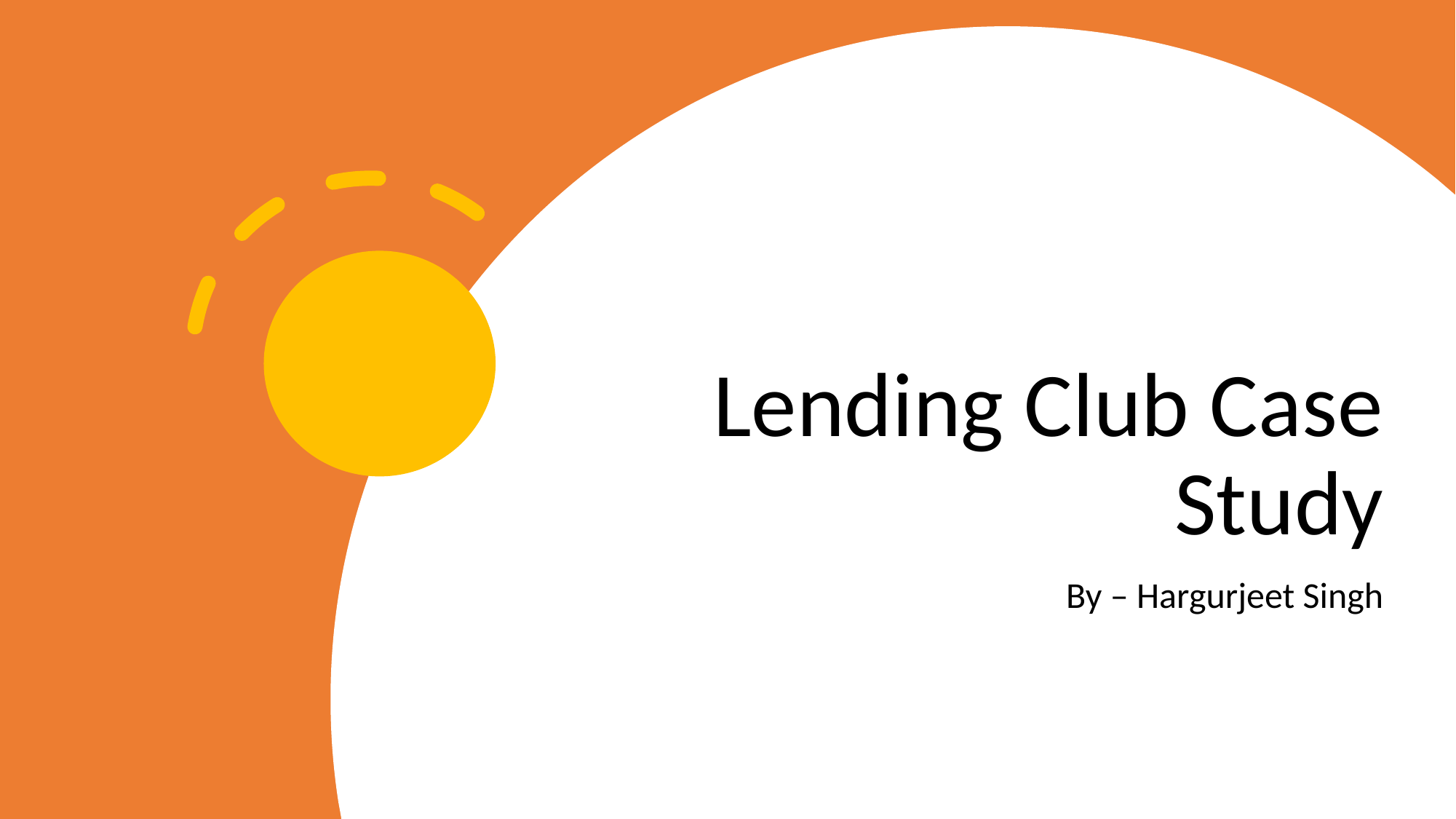

# Lending Club Case Study

By – Hargurjeet Singh